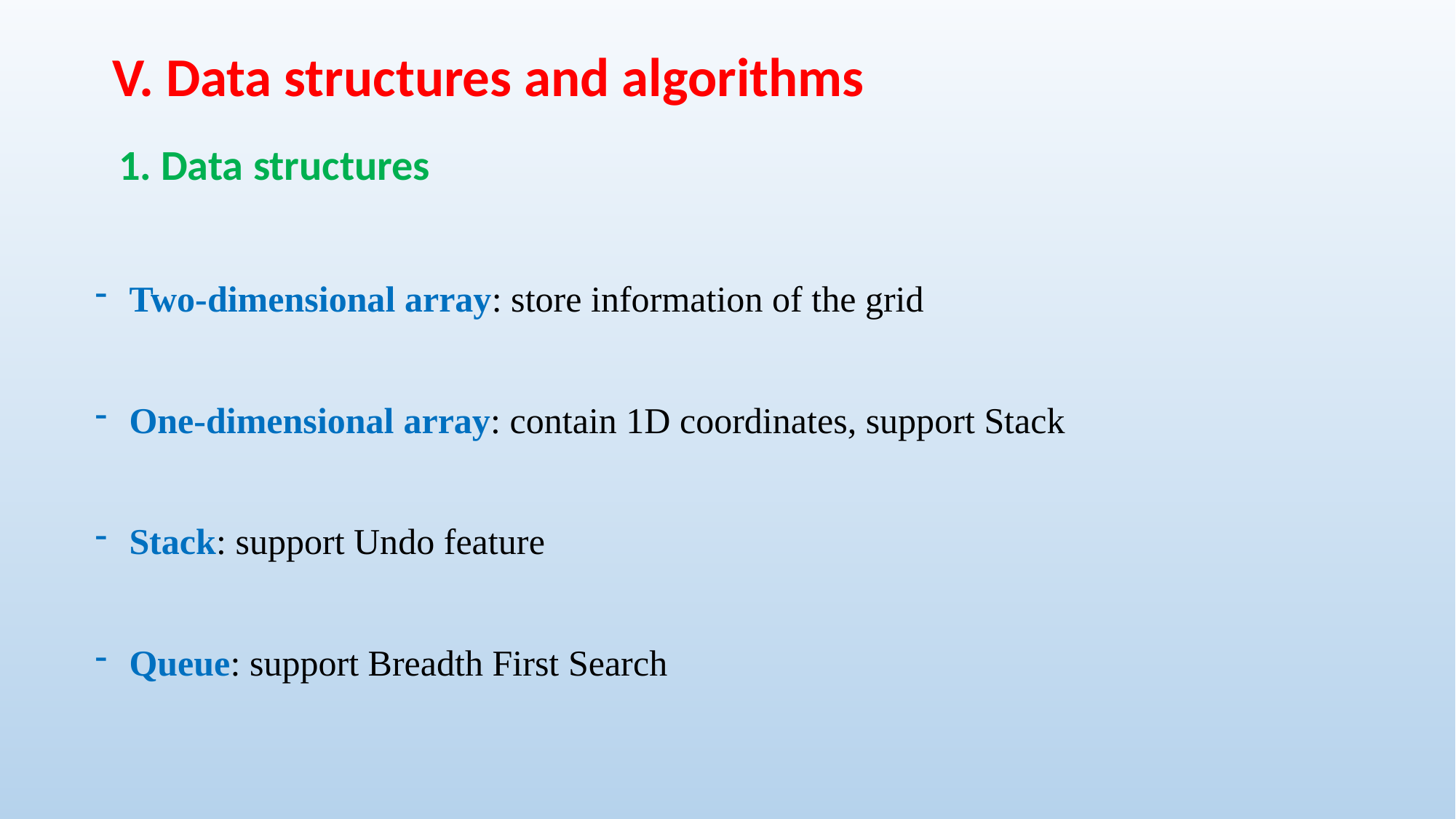

V. Data structures and algorithms
1. Data structures
Two-dimensional array: store information of the grid
One-dimensional array: contain 1D coordinates, support Stack
Stack: support Undo feature
Queue: support Breadth First Search